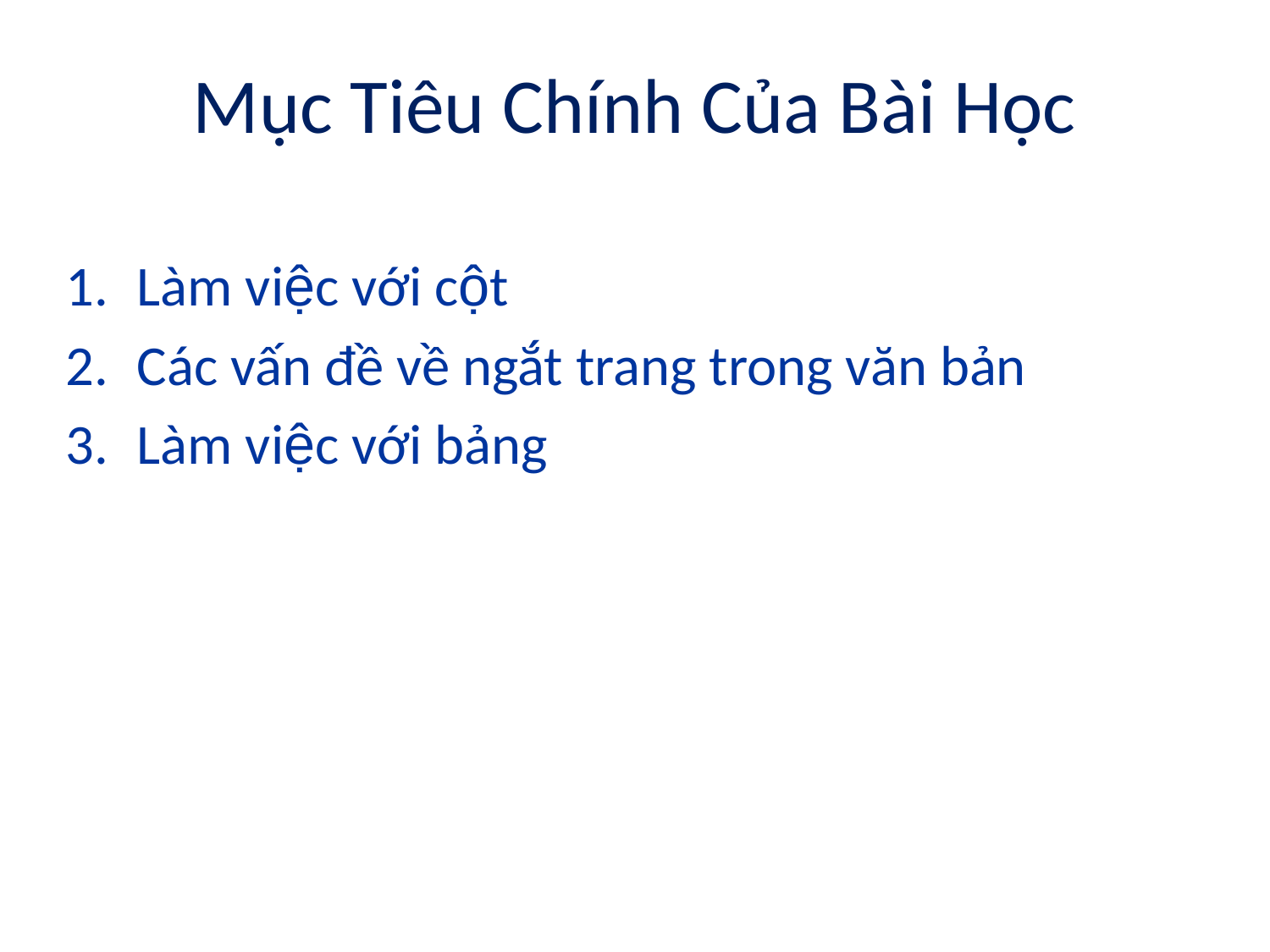

# Mục Tiêu Chính Của Bài Học
Làm việc với cột
Các vấn đề về ngắt trang trong văn bản
Làm việc với bảng